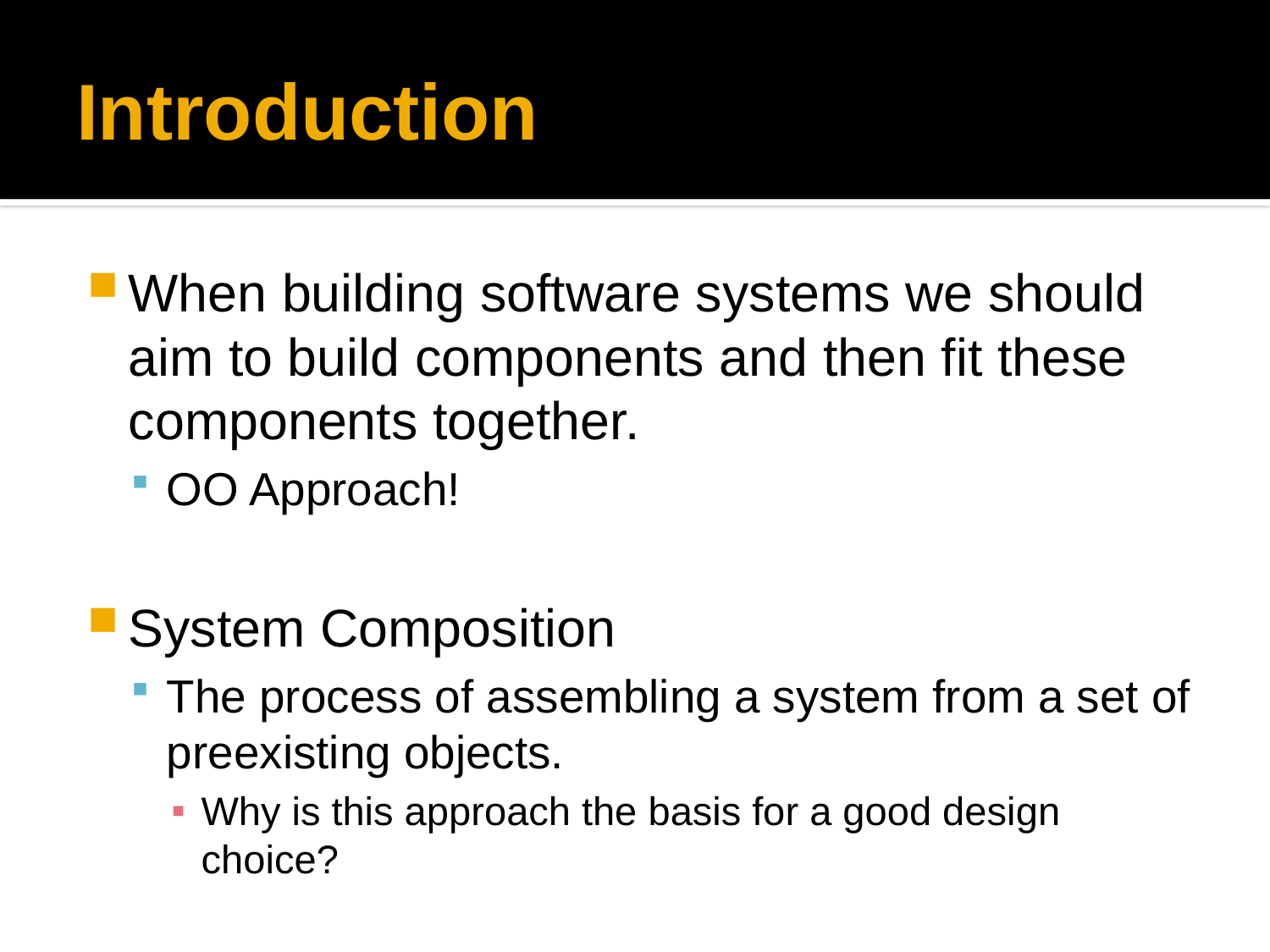

# Introduction
When building software systems we should aim to build components and then fit these components together.
OO Approach!

System Composition
The process of assembling a system from a set of preexisting objects.
Why is this approach the basis for a good design choice?